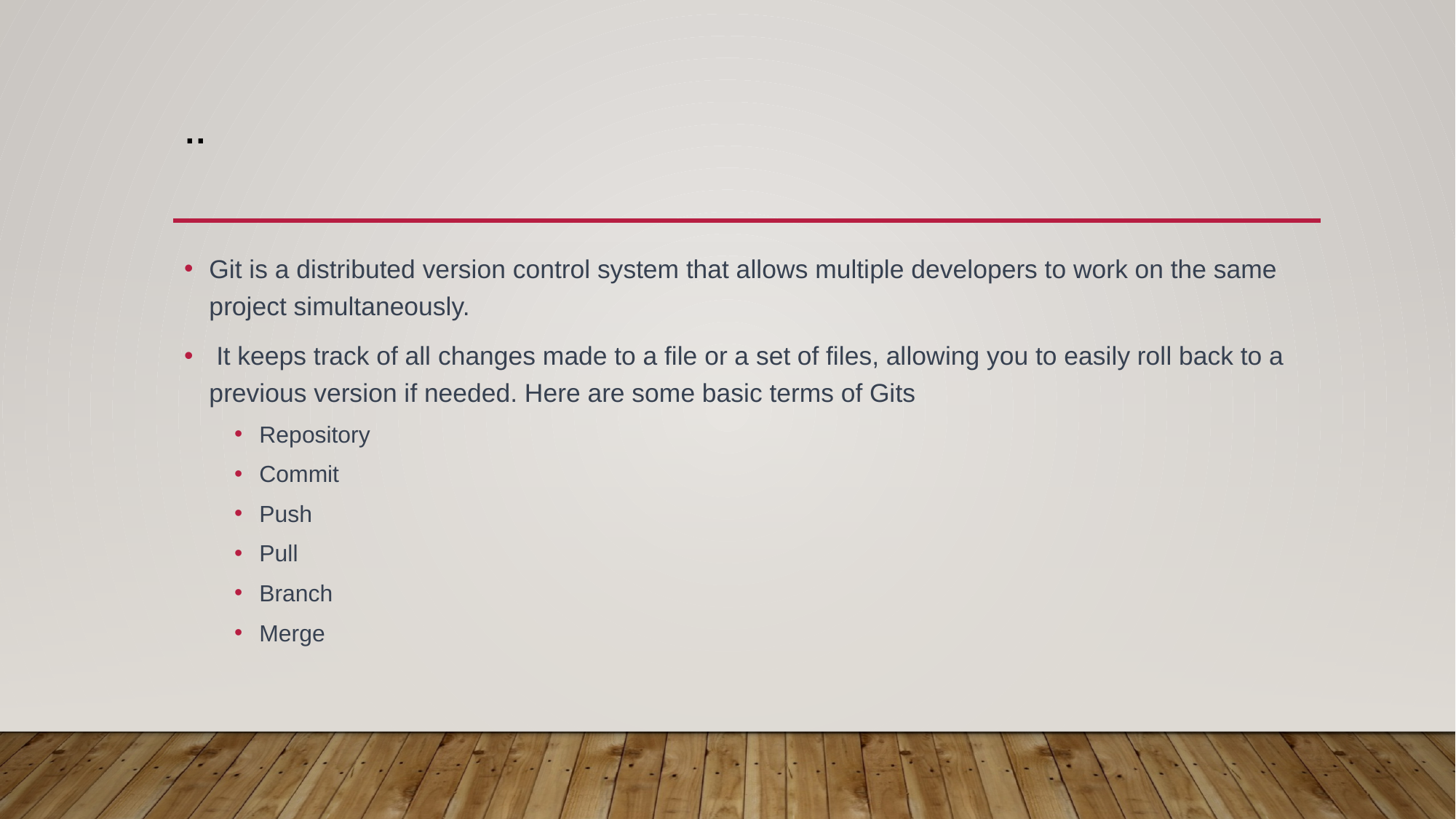

# ..
Git is a distributed version control system that allows multiple developers to work on the same project simultaneously.
 It keeps track of all changes made to a file or a set of files, allowing you to easily roll back to a previous version if needed. Here are some basic terms of Gits
Repository
Commit
Push
Pull
Branch
Merge